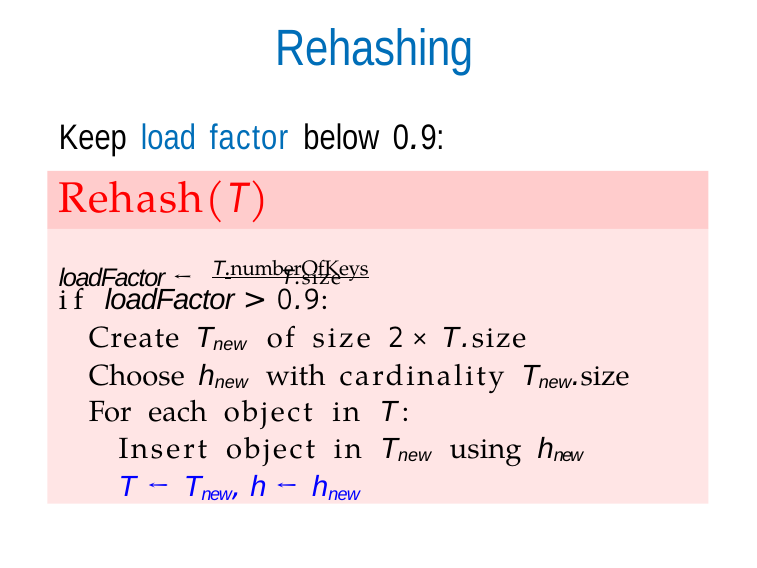

# Rehashing
Keep load factor below 0.9:
Rehash(T)

loadFactor ← T.numberOfKeys

T.size
if loadFactor > 0.9:
Create Tnew of size 2 × T.size
Choose hnew with cardinality Tnew.size For each object in T:
Insert object in Tnew  using hnew
T ← Tnew, h ← hnew